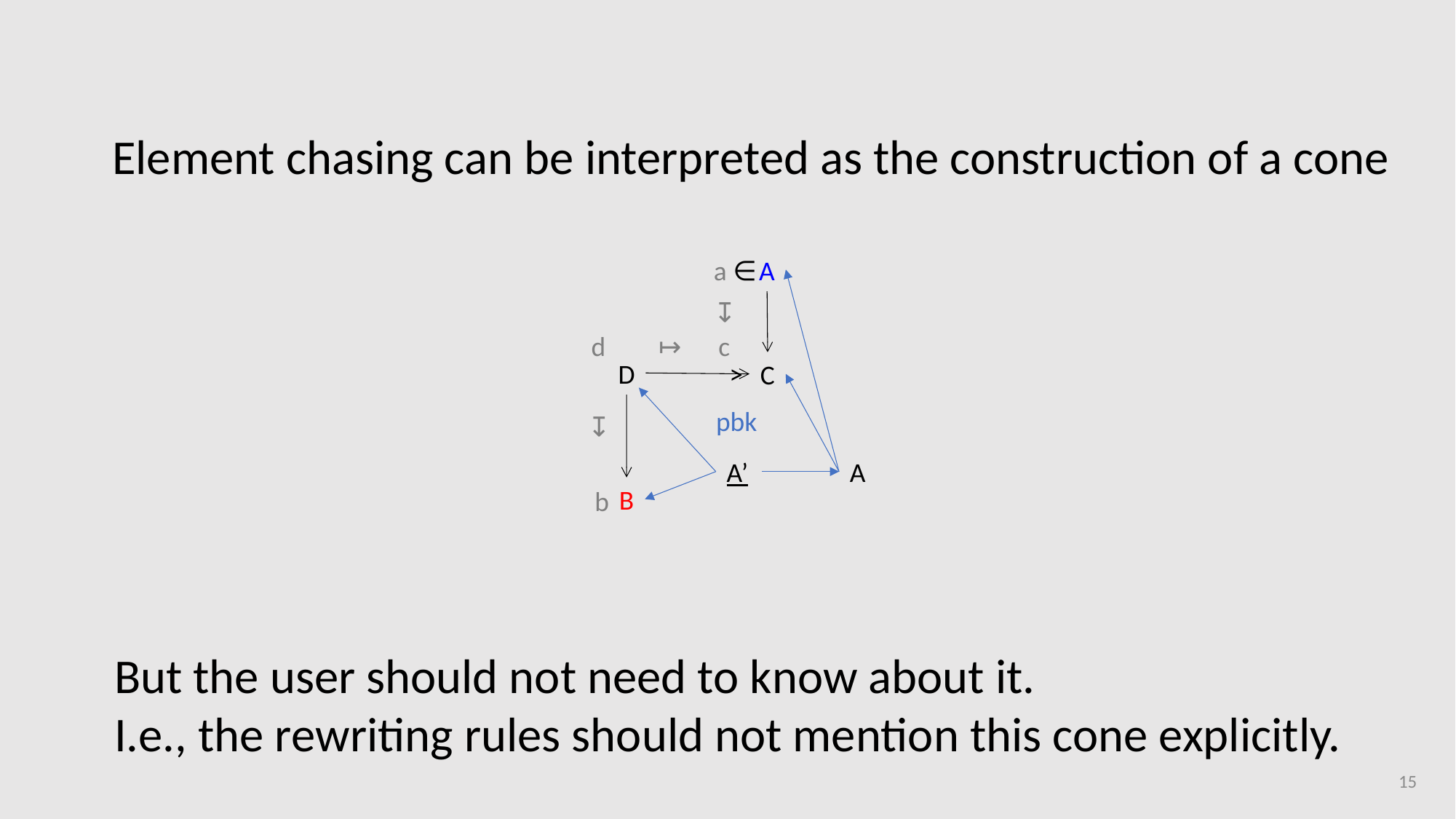

Element chasing can be interpreted as the construction of a cone
a ∈
A
↦
d
↦
c
>
D
C
pbk
↦
A’
A
B
b
But the user should not need to know about it.
I.e., the rewriting rules should not mention this cone explicitly.
15